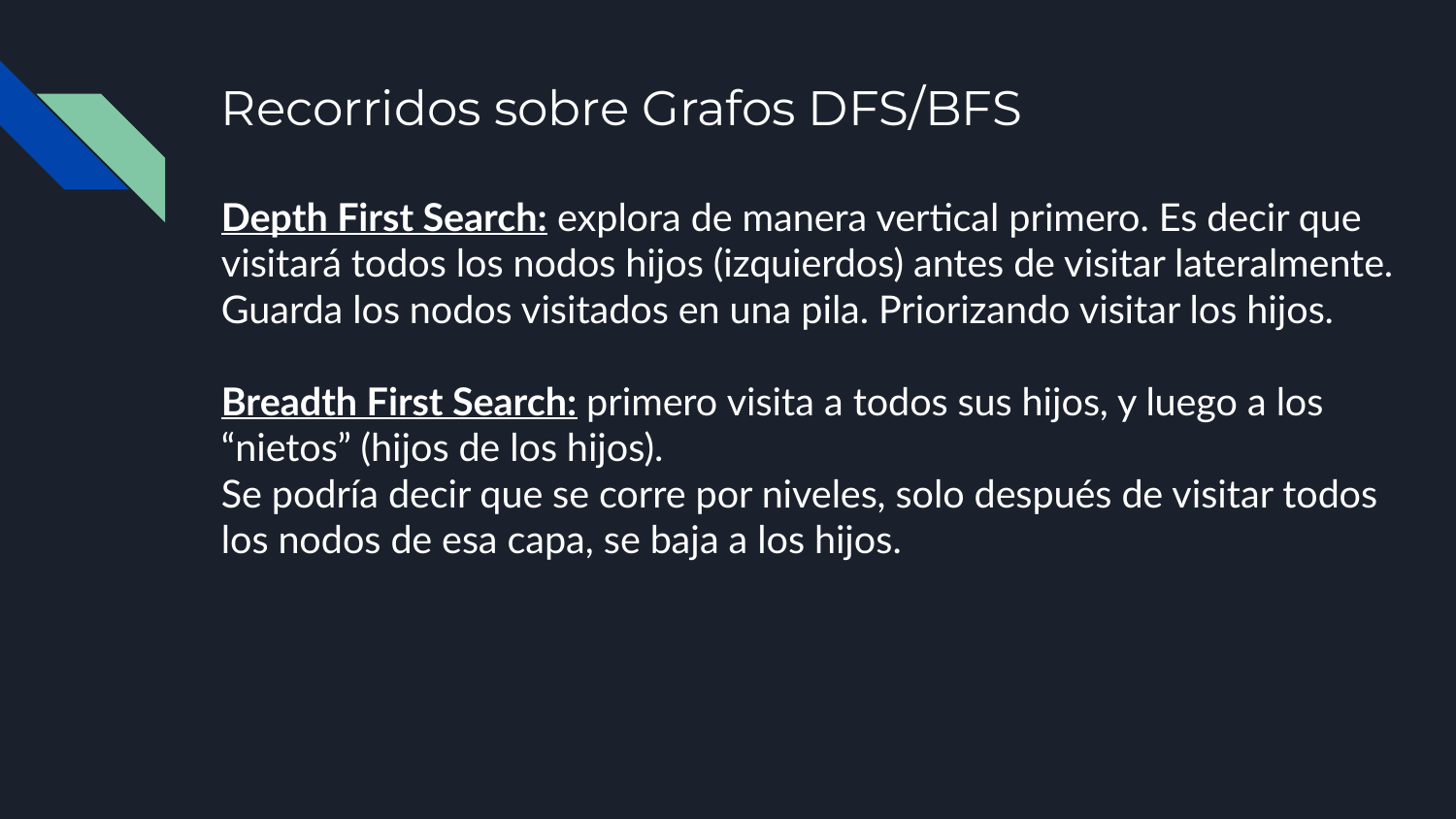

# Recorridos sobre Grafos DFS/BFS
Depth First Search: explora de manera vertical primero. Es decir que visitará todos los nodos hijos (izquierdos) antes de visitar lateralmente.
Guarda los nodos visitados en una pila. Priorizando visitar los hijos.

Breadth First Search: primero visita a todos sus hijos, y luego a los  “nietos” (hijos de los hijos).
Se podría decir que se corre por niveles, solo después de visitar todos los nodos de esa capa, se baja a los hijos.